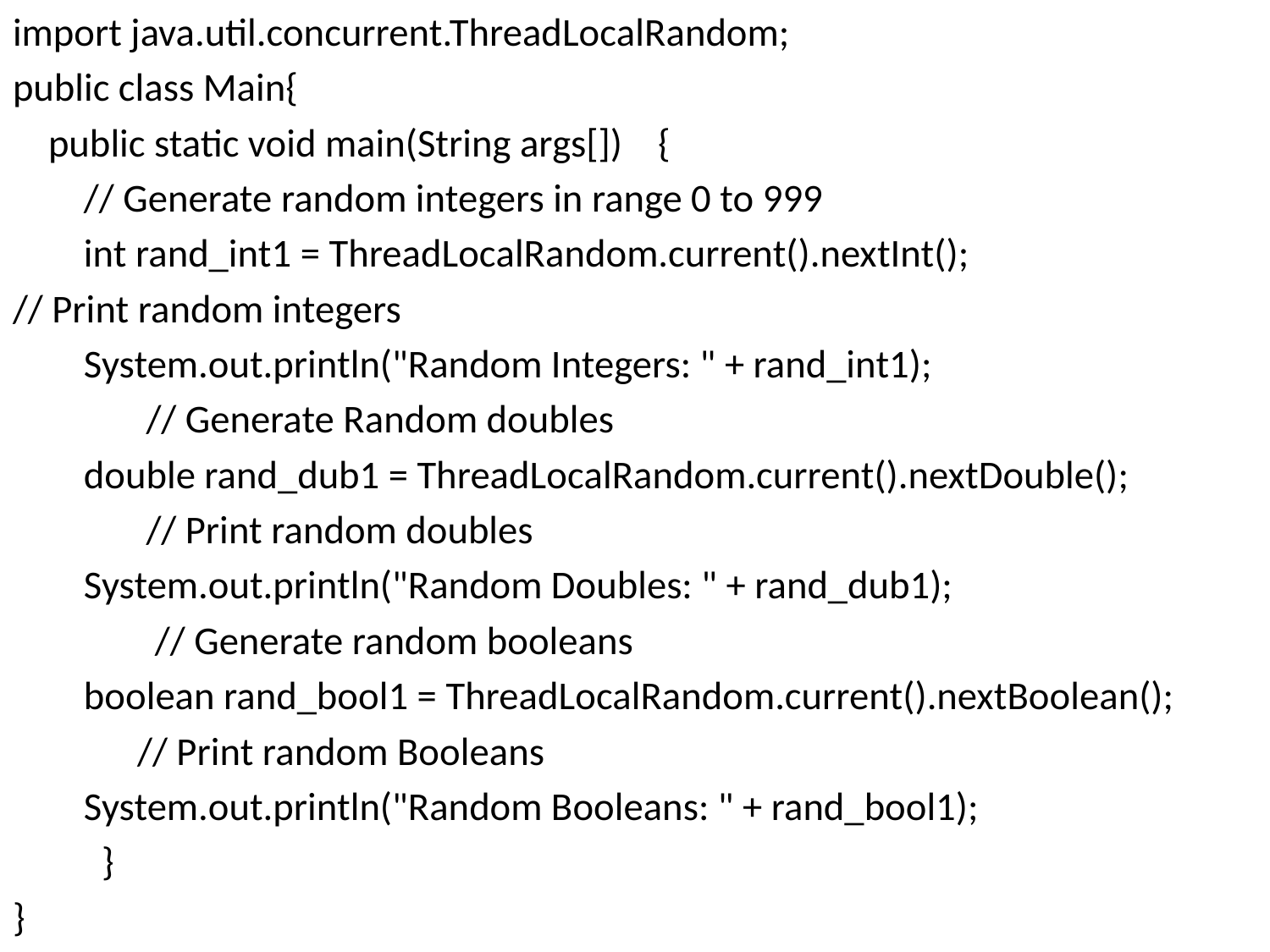

import java.util.concurrent.ThreadLocalRandom;
public class Main{
    public static void main(String args[])    {
        // Generate random integers in range 0 to 999
        int rand_int1 = ThreadLocalRandom.current().nextInt();
// Print random integers
        System.out.println("Random Integers: " + rand_int1);
               // Generate Random doubles
        double rand_dub1 = ThreadLocalRandom.current().nextDouble();
               // Print random doubles
        System.out.println("Random Doubles: " + rand_dub1);
                // Generate random booleans
        boolean rand_bool1 = ThreadLocalRandom.current().nextBoolean();
              // Print random Booleans
        System.out.println("Random Booleans: " + rand_bool1);
          }
}